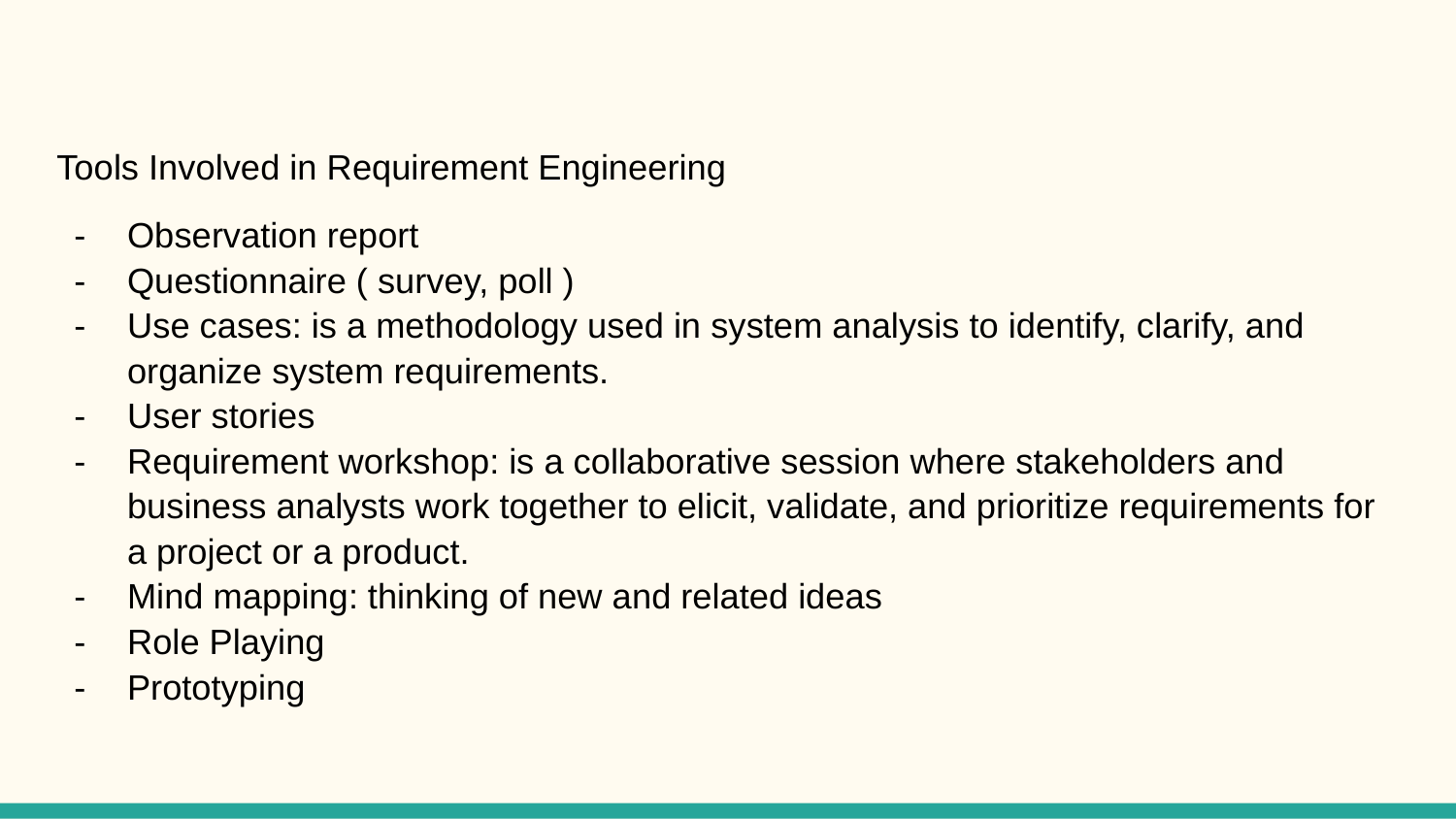

Tools Involved in Requirement Engineering
Observation report
Questionnaire ( survey, poll )
Use cases: is a methodology used in system analysis to identify, clarify, and organize system requirements.
User stories
Requirement workshop: is a collaborative session where stakeholders and business analysts work together to elicit, validate, and prioritize requirements for a project or a product.
Mind mapping: thinking of new and related ideas
Role Playing
Prototyping